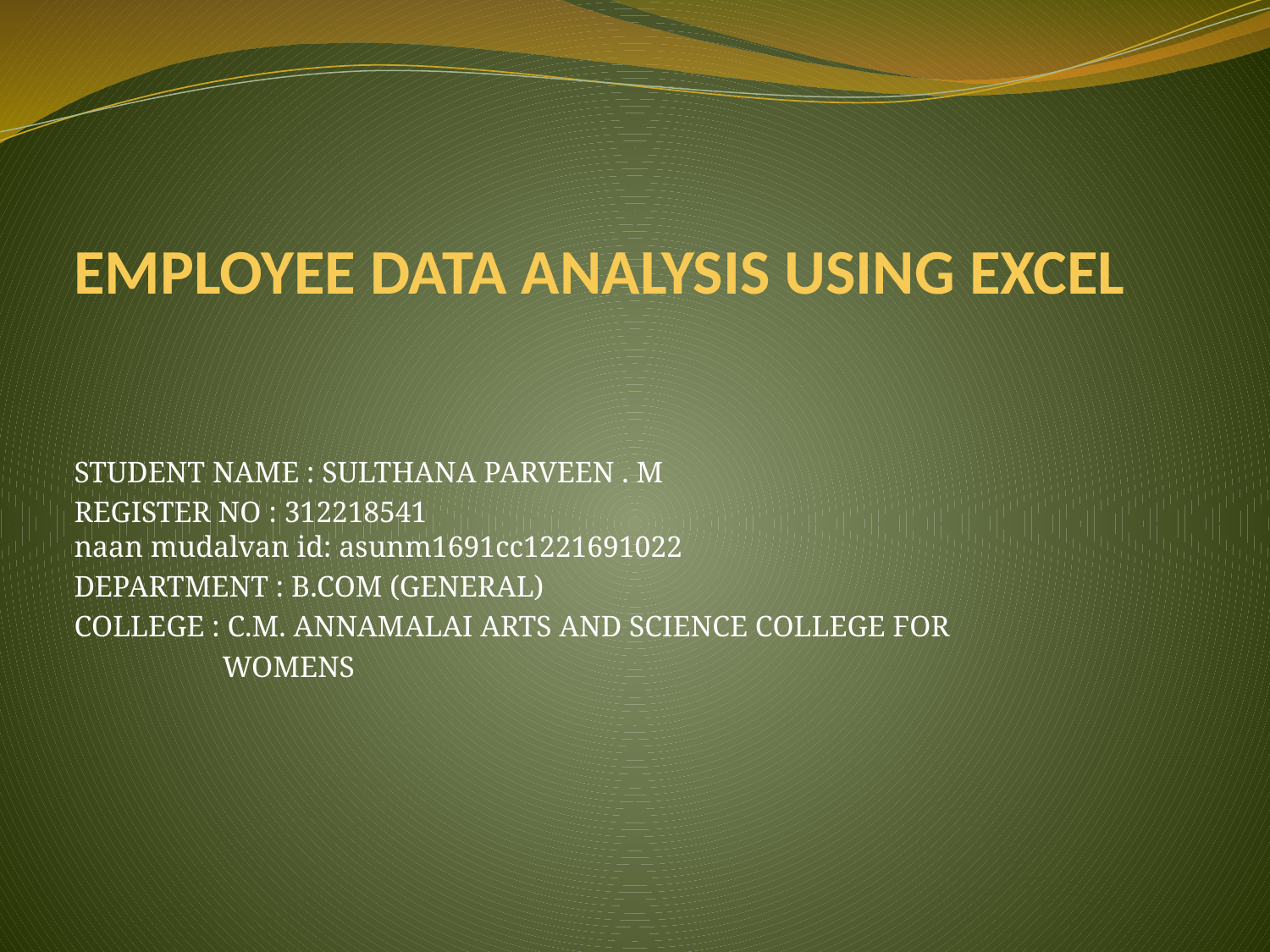

# EMPLOYEE DATA ANALYSIS USING EXCEL
STUDENT NAME : SULTHANA PARVEEN . M
REGISTER NO : 312218541                                                                                              naan mudalvan id: asunm1691cc1221691022
DEPARTMENT : B.COM (GENERAL)
COLLEGE : C.M. ANNAMALAI ARTS AND SCIENCE COLLEGE FOR
                    WOMENS